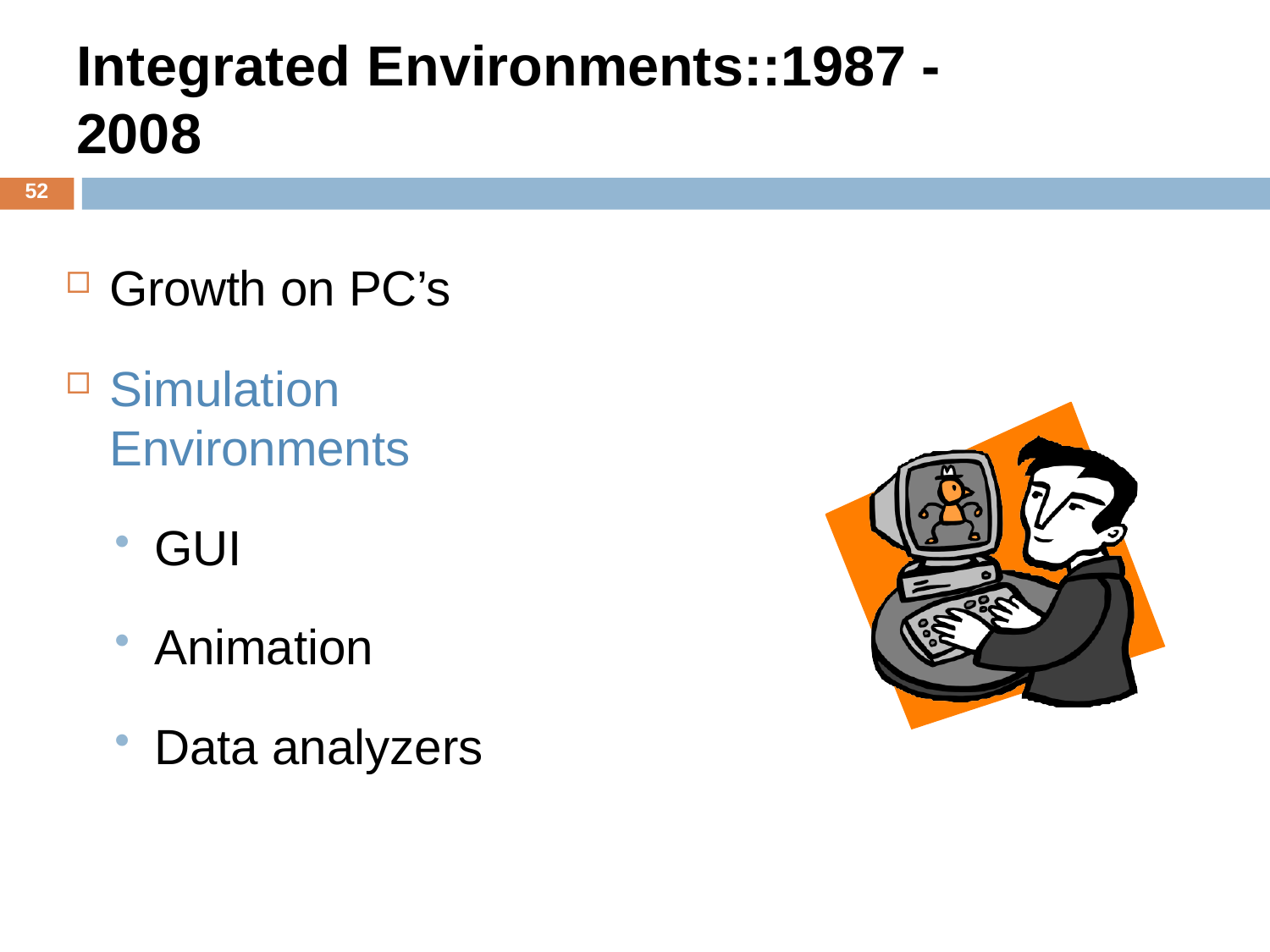

# Integrated Environments::1987 - 2008
52
Growth on PC’s
Simulation Environments
GUI
Animation
Data analyzers